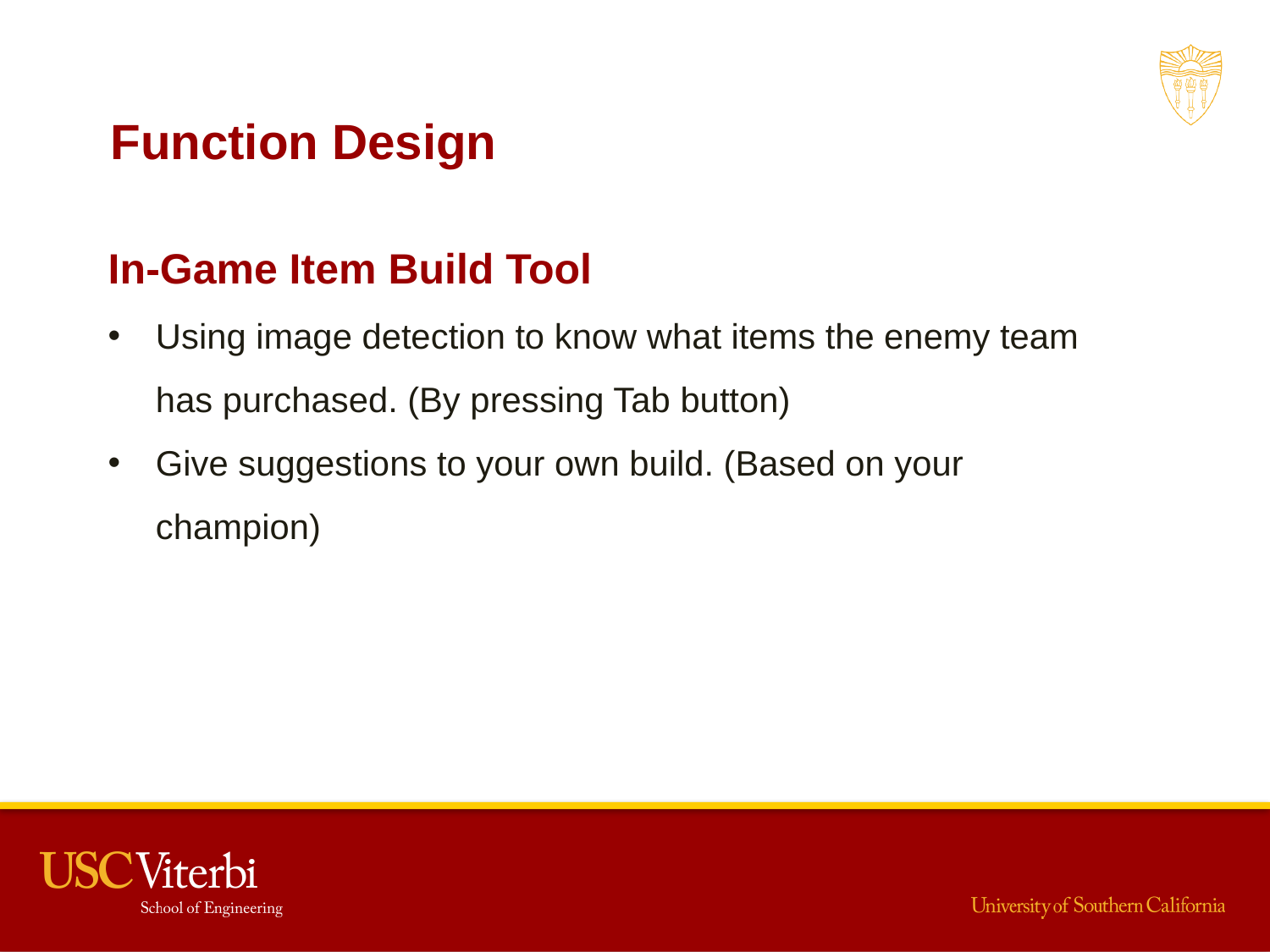

Function Design
In-Game Item Build Tool
Using image detection to know what items the enemy team has purchased. (By pressing Tab button)
Give suggestions to your own build. (Based on your champion)